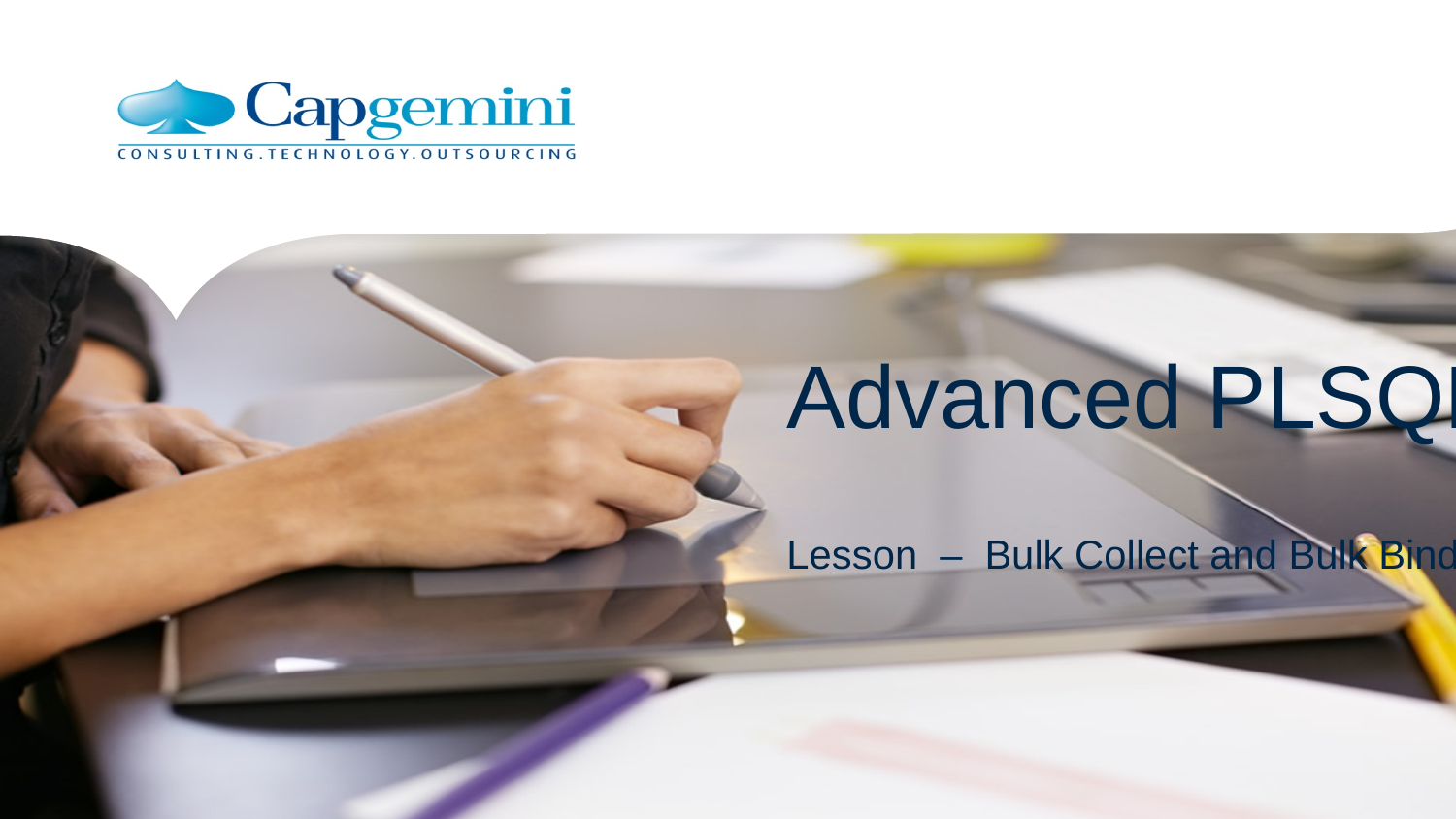

# Advanced PLSQL
Lesson  –  Bulk Collect and Bulk Bind